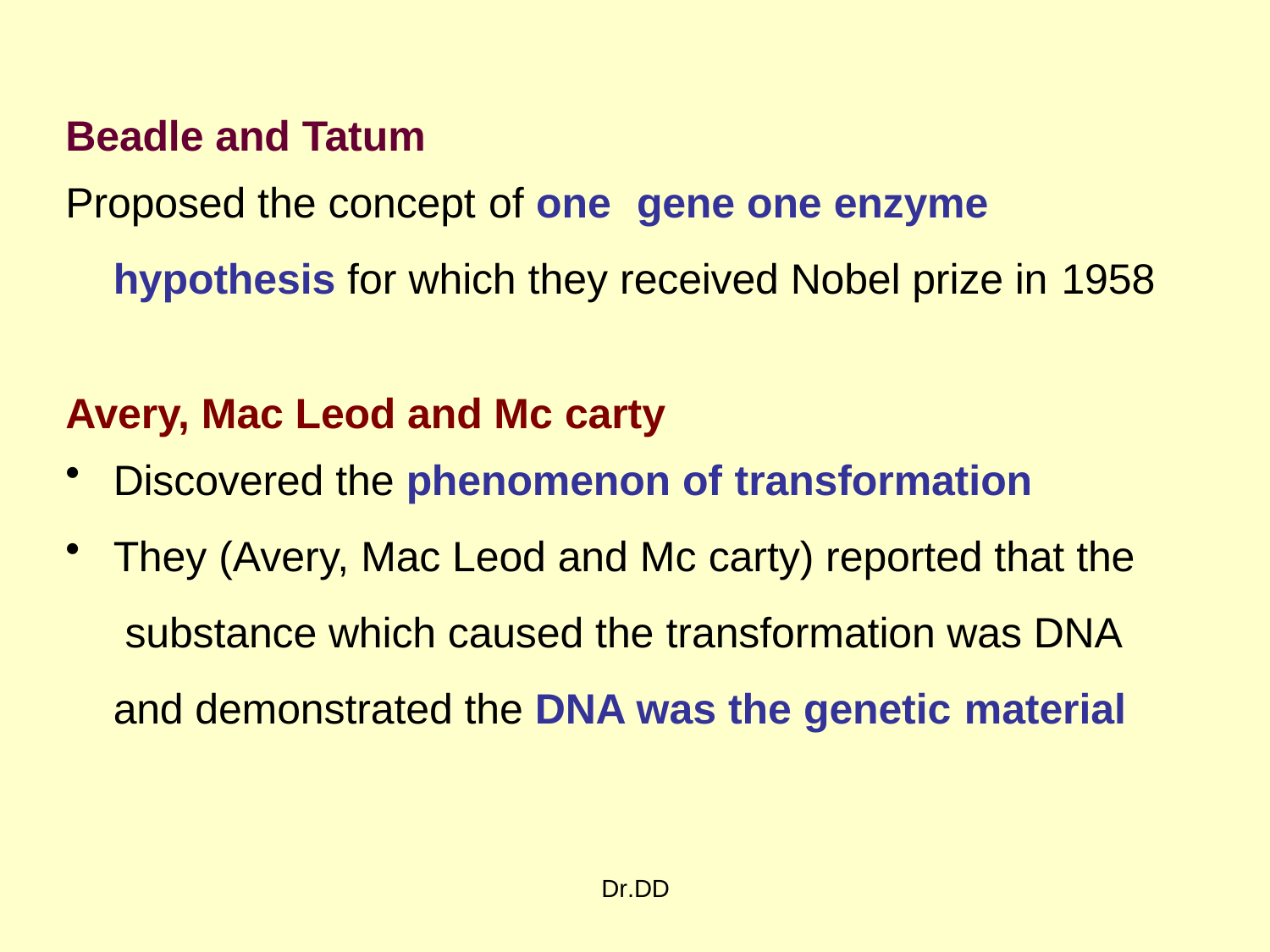

Beadle and Tatum
Proposed the concept of one	gene one enzyme
hypothesis for which they received Nobel prize in 1958

Avery, Mac Leod and Mc carty
Discovered the phenomenon of transformation
They (Avery, Mac Leod and Mc carty) reported that the  substance which caused the transformation was DNA  and demonstrated the DNA was the genetic material
Dr.DD